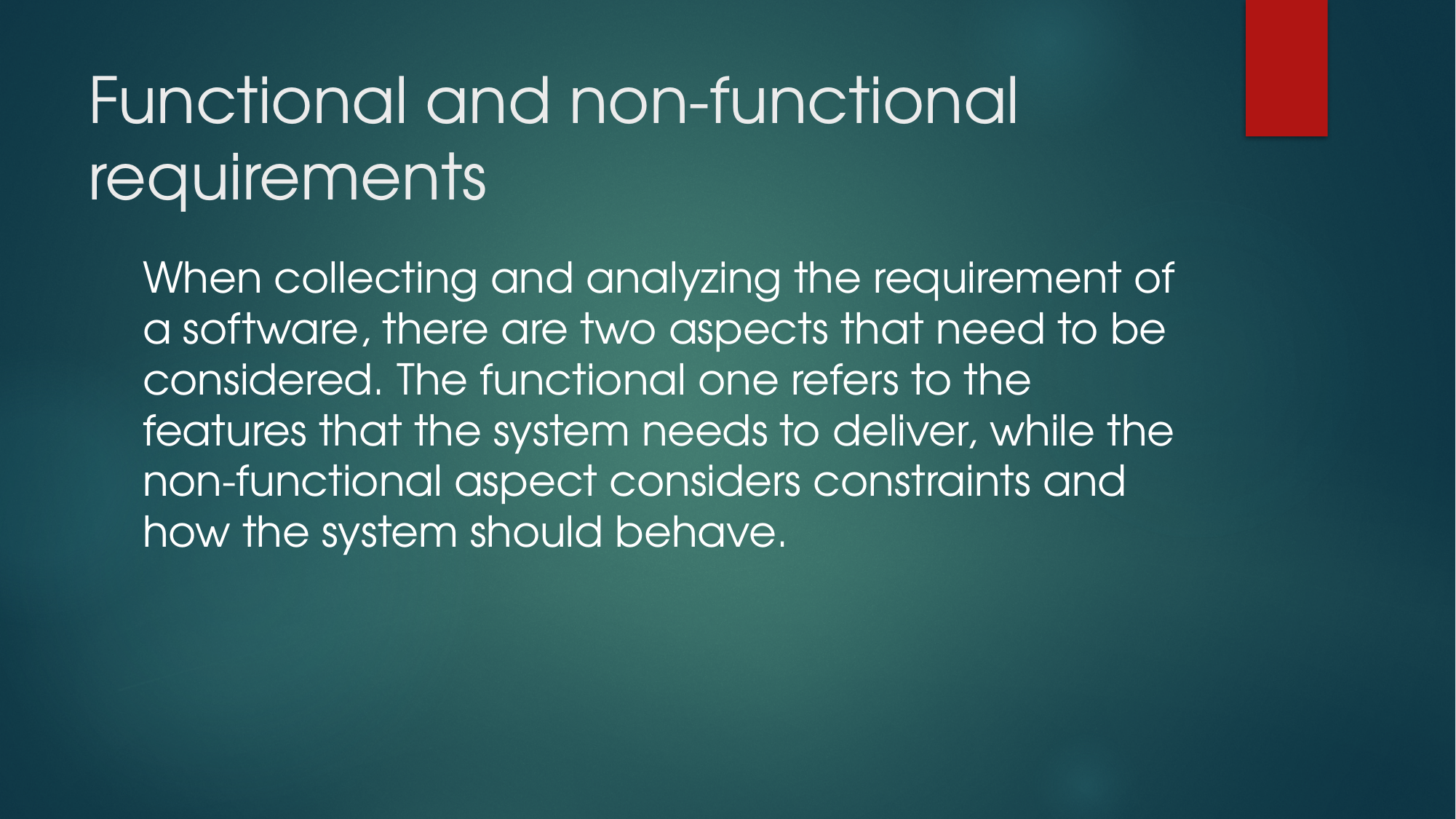

# Functional and non-functional requirements
When collecting and analyzing the requirement of a software, there are two aspects that need to be considered. The functional one refers to the features that the system needs to deliver, while the non-functional aspect considers constraints and how the system should behave.